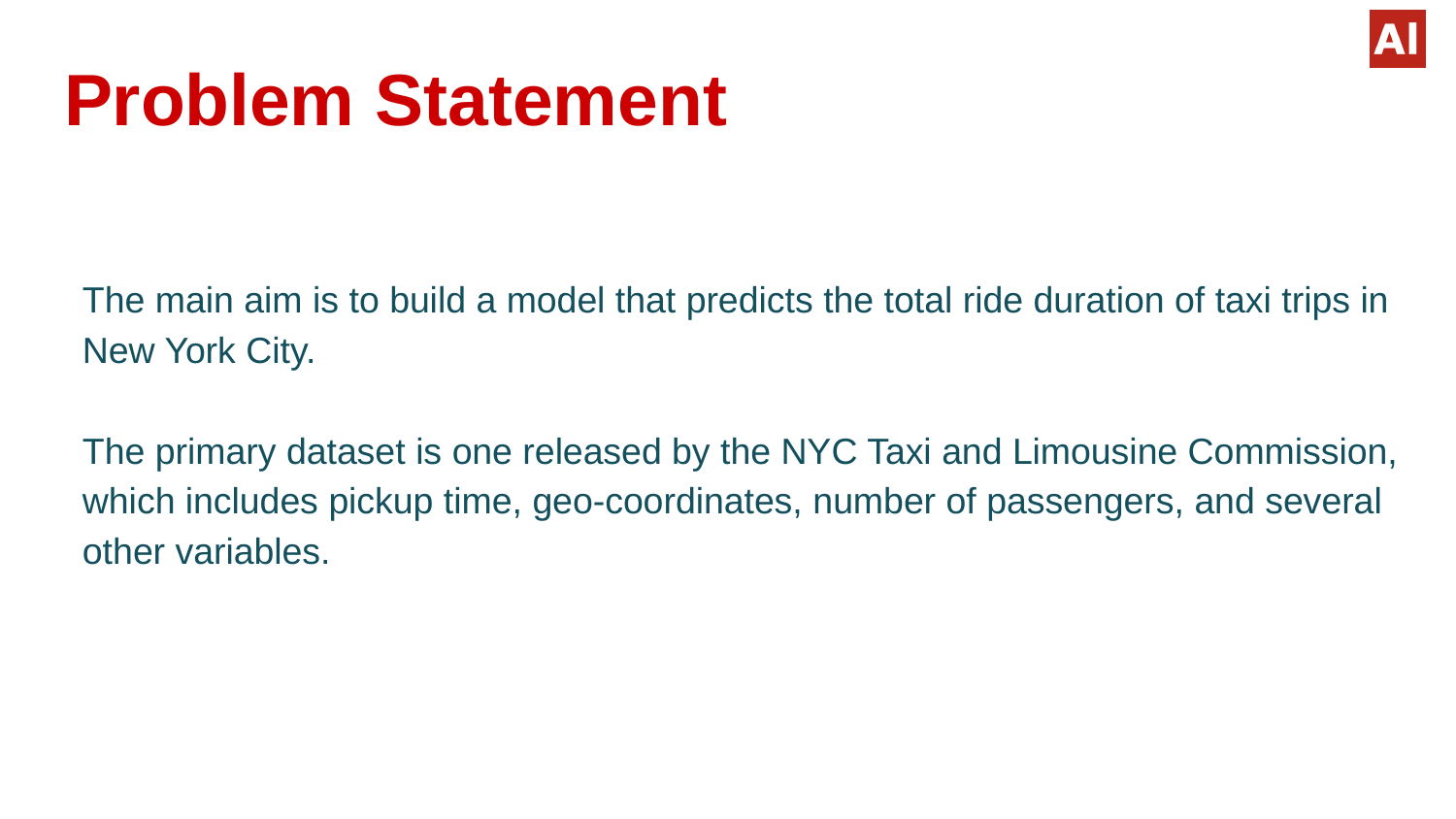

# Problem Statement

The main aim is to build a model that predicts the total ride duration of taxi trips in New York City.

The primary dataset is one released by the NYC Taxi and Limousine Commission, which includes pickup time, geo-coordinates, number of passengers, and several other variables.